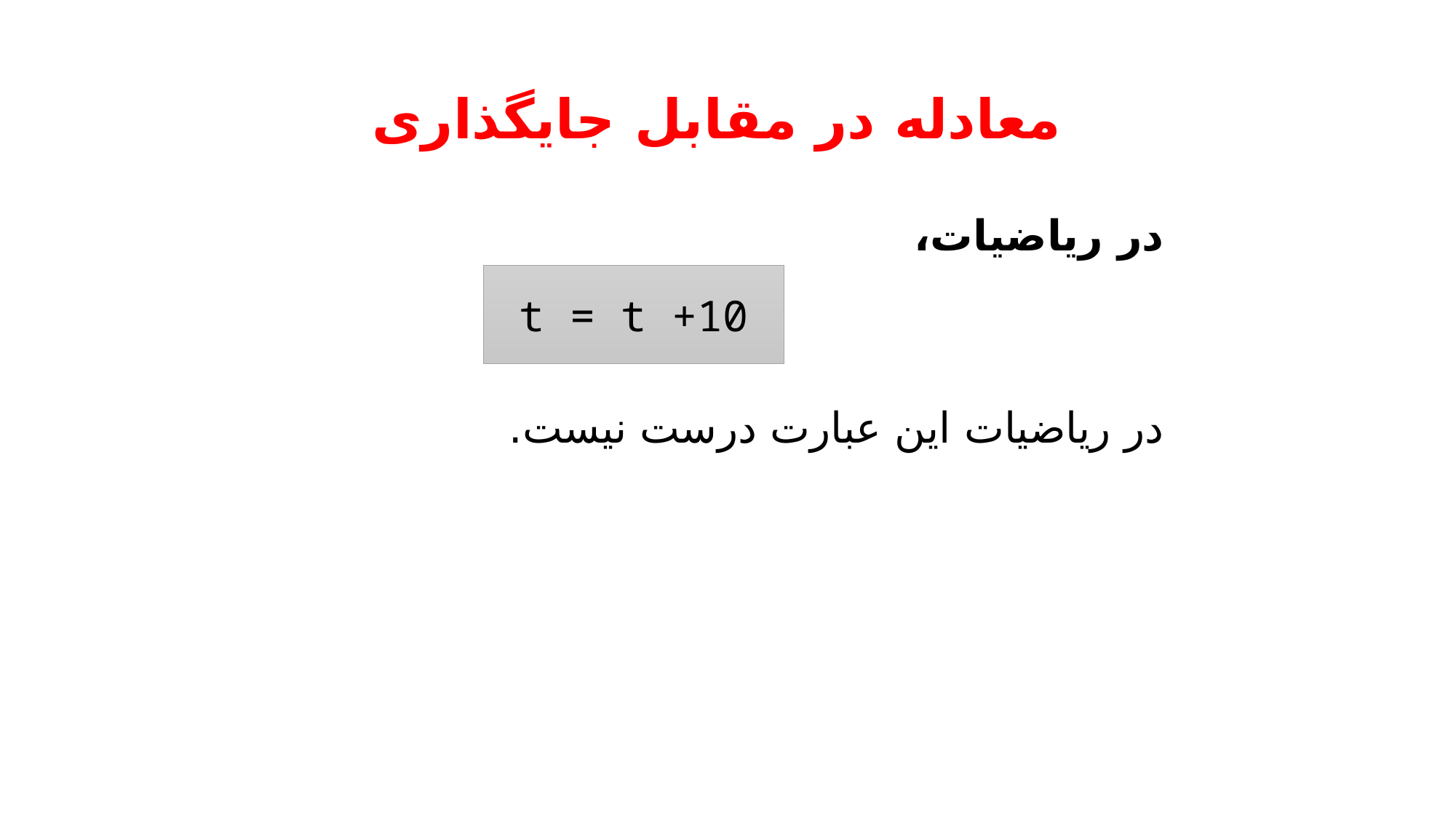

# معادله در مقابل جایگذاری
در ریاضیات،
t = t +10
در ریاضیات این عبارت درست نیست.